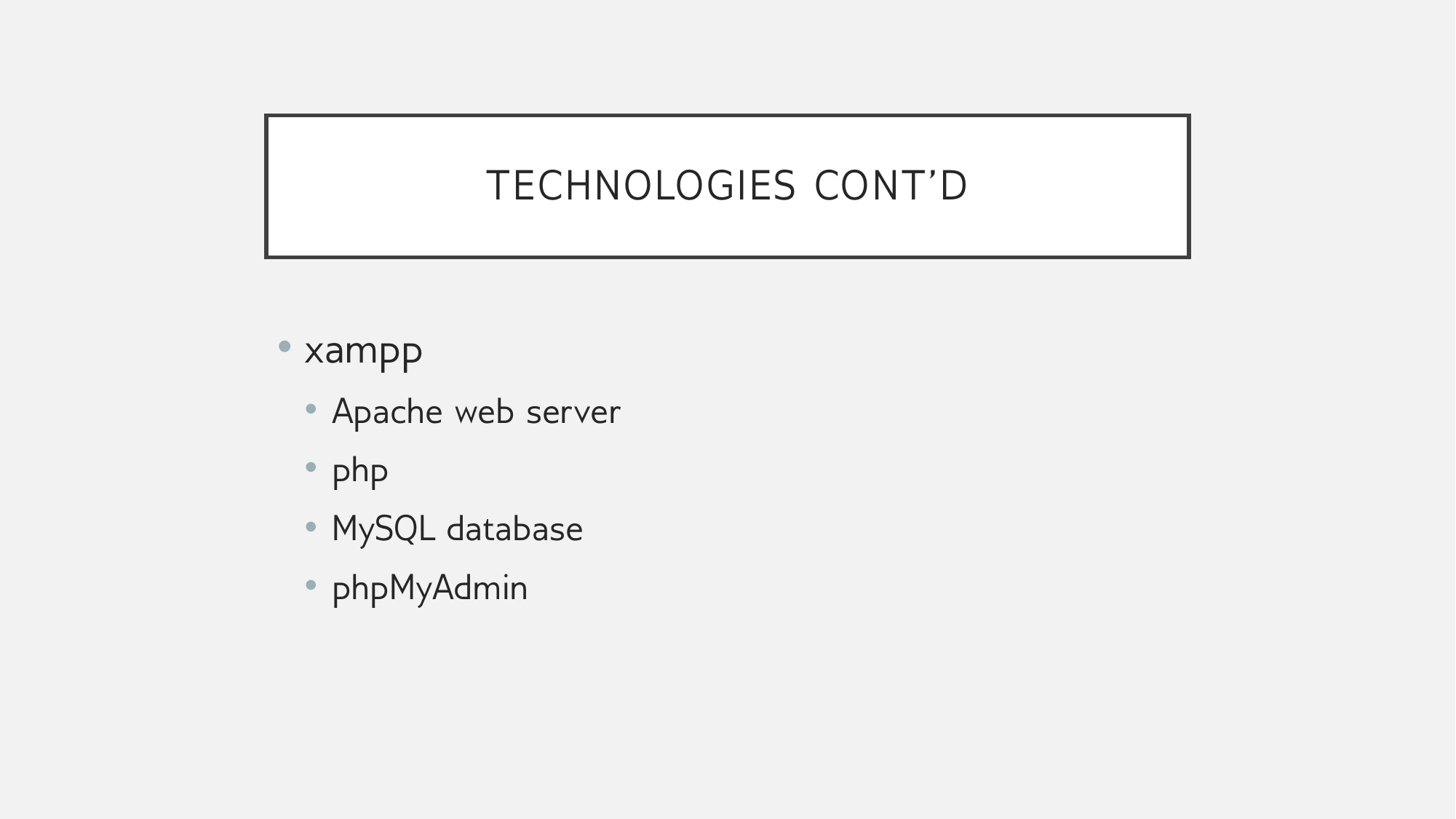

# Technologies cont’d
xampp
Apache web server
php
MySQL database
phpMyAdmin